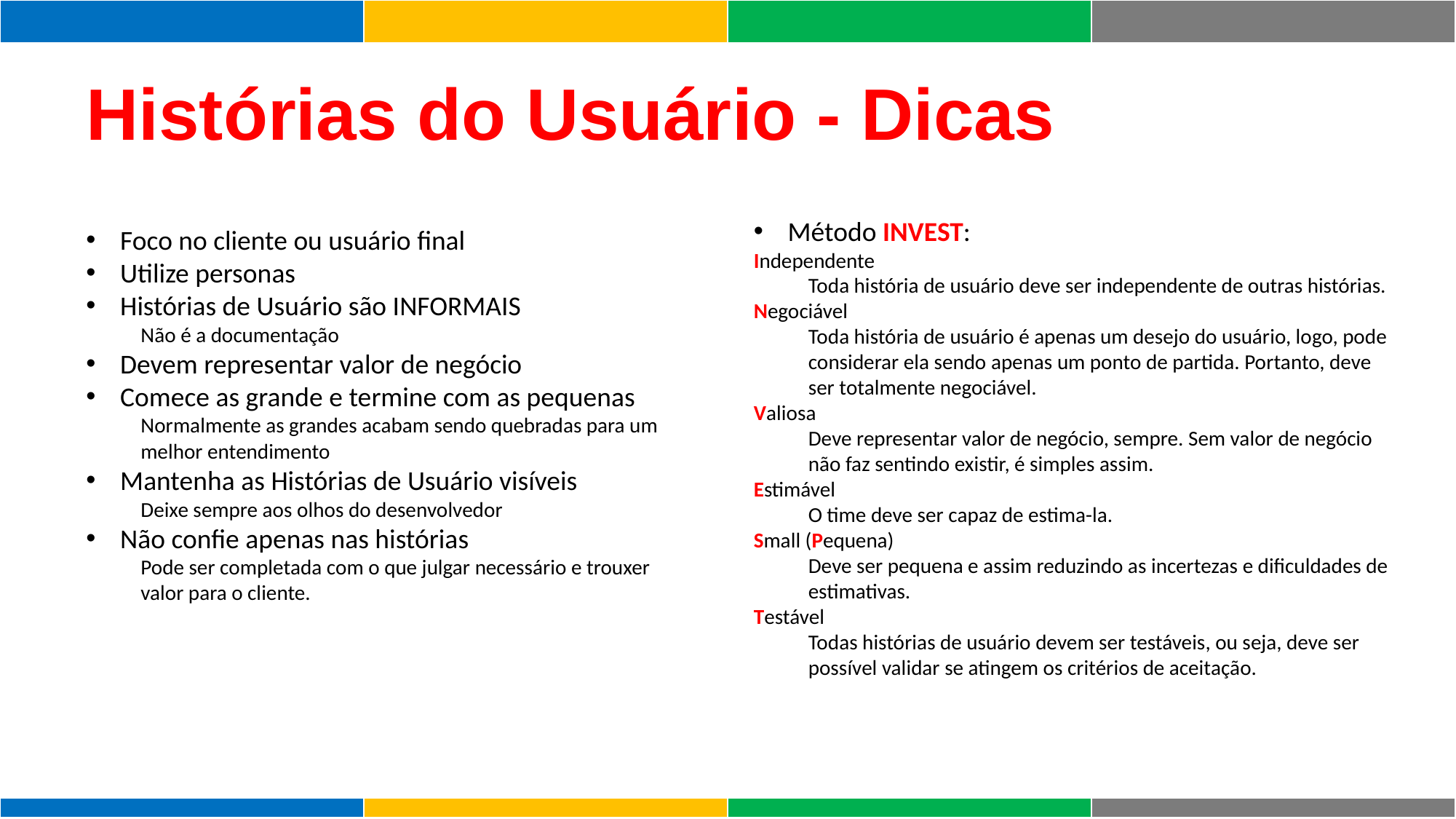

|  |  |  |  |
| --- | --- | --- | --- |
Histórias do Usuário - Dicas
Método INVEST:
Independente
Toda história de usuário deve ser independente de outras histórias.
Negociável
Toda história de usuário é apenas um desejo do usuário, logo, pode considerar ela sendo apenas um ponto de partida. Portanto, deve ser totalmente negociável.
Valiosa
Deve representar valor de negócio, sempre. Sem valor de negócio não faz sentindo existir, é simples assim.
Estimável
O time deve ser capaz de estima-la.
Small (Pequena)
Deve ser pequena e assim reduzindo as incertezas e dificuldades de estimativas.
Testável
Todas histórias de usuário devem ser testáveis, ou seja, deve ser possível validar se atingem os critérios de aceitação.
Foco no cliente ou usuário final
Utilize personas
Histórias de Usuário são INFORMAIS
Não é a documentação
Devem representar valor de negócio
Comece as grande e termine com as pequenas
Normalmente as grandes acabam sendo quebradas para um melhor entendimento
Mantenha as Histórias de Usuário visíveis
Deixe sempre aos olhos do desenvolvedor
Não confie apenas nas histórias
Pode ser completada com o que julgar necessário e trouxer valor para o cliente.

|  |  |  |  |
| --- | --- | --- | --- |